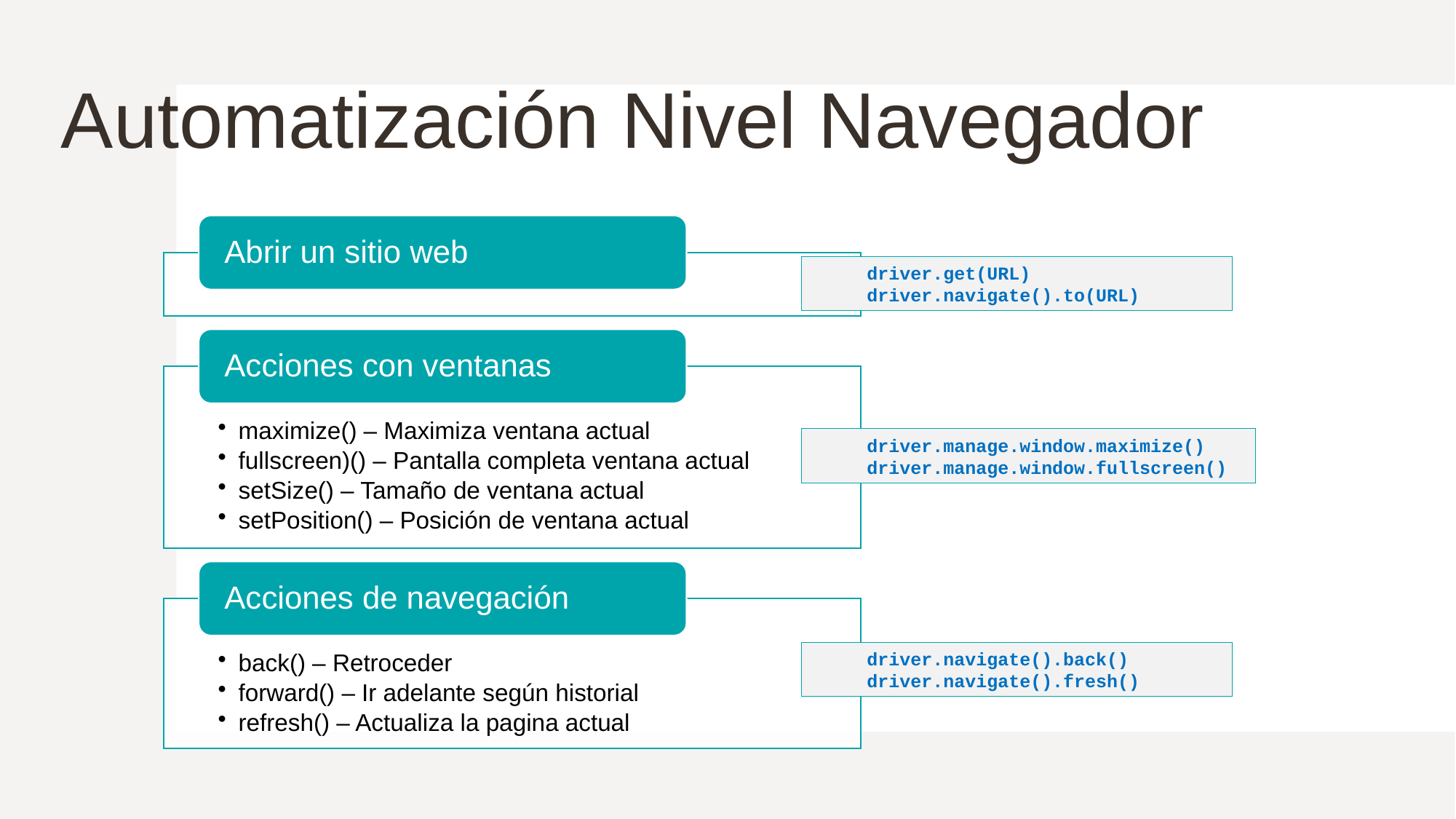

# Automatización Nivel Navegador
Abrir un sitio web
maximize() – Maximiza ventana actual
fullscreen)() – Pantalla completa ventana actual
setSize() – Tamaño de ventana actual
setPosition() – Posición de ventana actual
Acciones con ventanas
back() – Retroceder
forward() – Ir adelante según historial
refresh() – Actualiza la pagina actual
Acciones de navegación
driver.get(URL)
driver.navigate().to(URL)
driver.manage.window.maximize()
driver.manage.window.fullscreen()
driver.navigate().back()
driver.navigate().fresh()